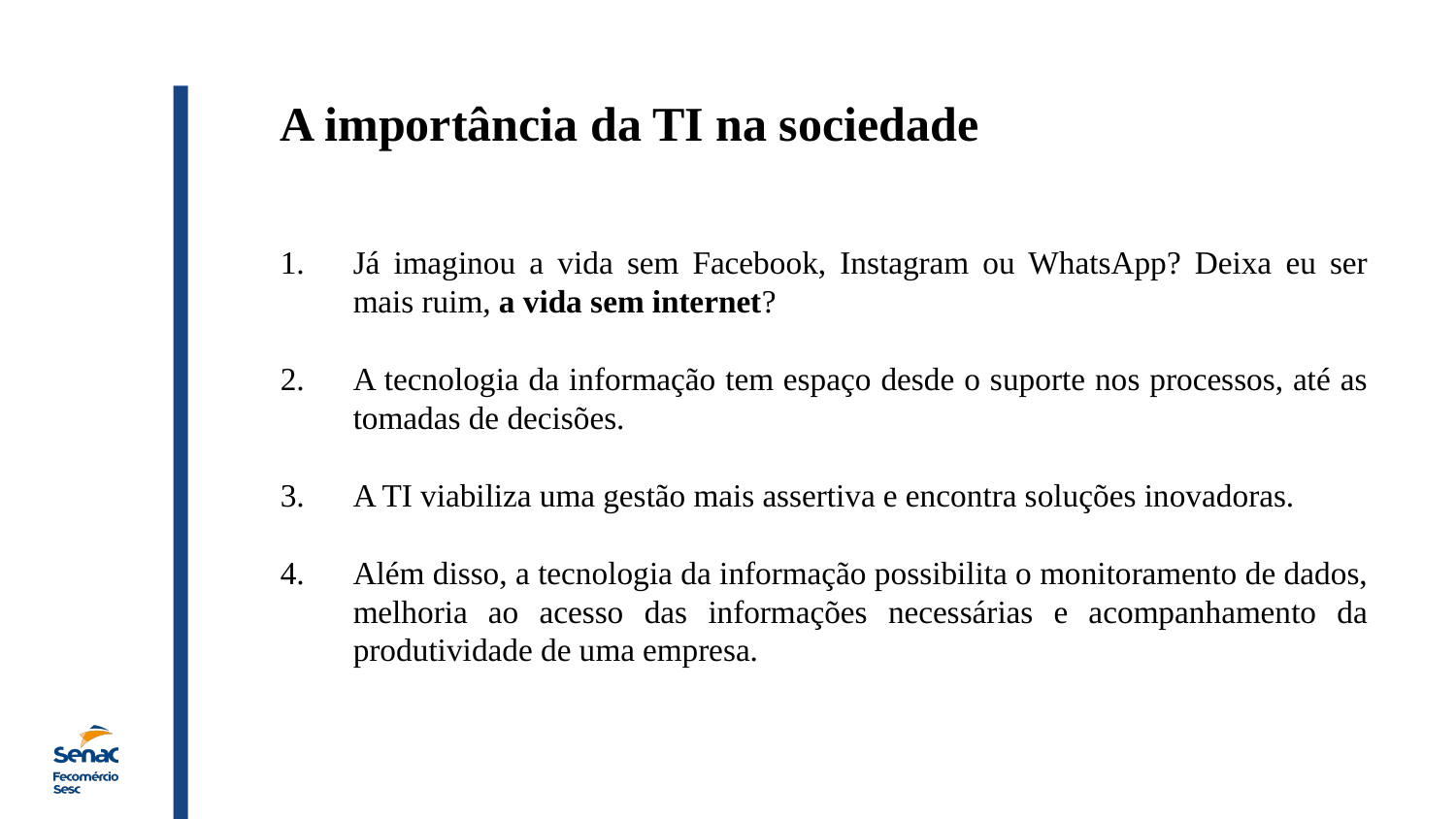

A importância da TI na sociedade
Já imaginou a vida sem Facebook, Instagram ou WhatsApp? Deixa eu ser mais ruim, a vida sem internet?

A tecnologia da informação tem espaço desde o suporte nos processos, até as tomadas de decisões.

A TI viabiliza uma gestão mais assertiva e encontra soluções inovadoras.

Além disso, a tecnologia da informação possibilita o monitoramento de dados, melhoria ao acesso das informações necessárias e acompanhamento da produtividade de uma empresa.